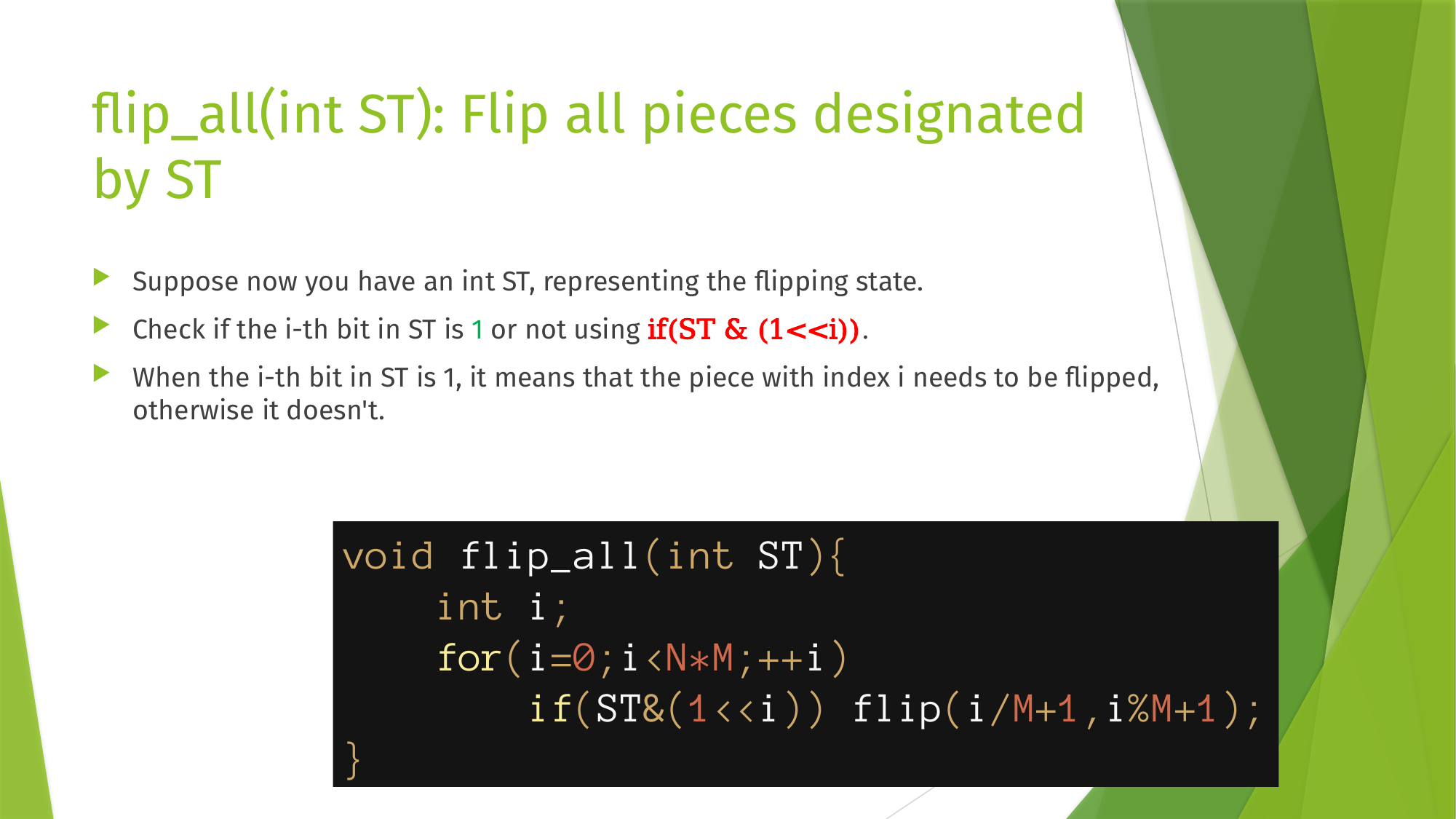

# flip_all(int ST): Flip all pieces designated by ST
Suppose now you have an int ST, representing the flipping state.
Check if the i-th bit in ST is 1 or not using if(ST & (1<<i)).
When the i-th bit in ST is 1, it means that the piece with index i needs to be flipped, otherwise it doesn't.
void flip_all(int ST){
    int i;
    for(i=0;i<N*M;++i)
        if(ST&(1<<i)) flip(i/M+1,i%M+1);
}